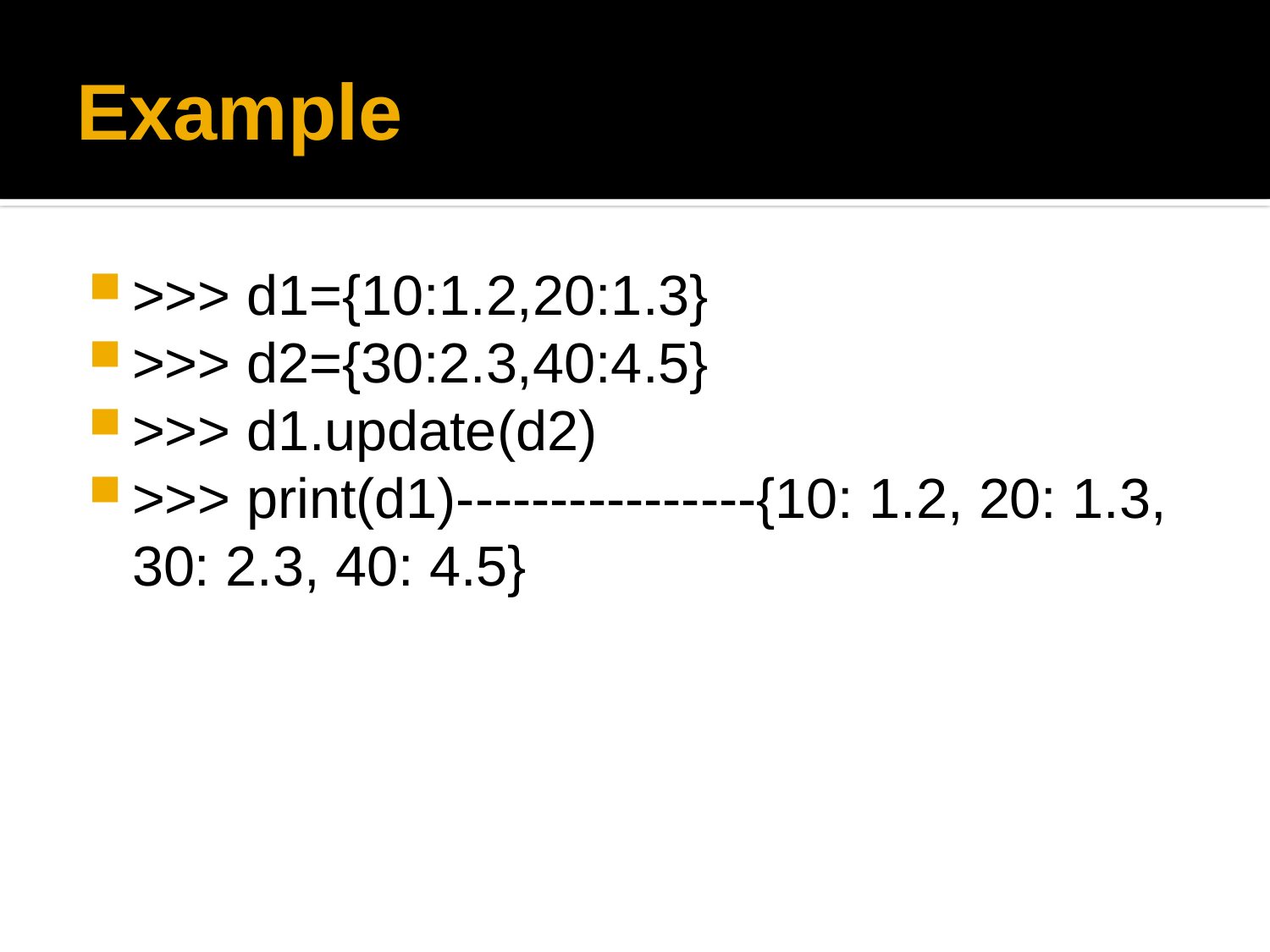

# Example
>>> d1={10:1.2,20:1.3}
>>> d2={30:2.3,40:4.5}
>>> d1.update(d2)
>>> print(d1)----------------{10: 1.2, 20: 1.3, 30: 2.3, 40: 4.5}